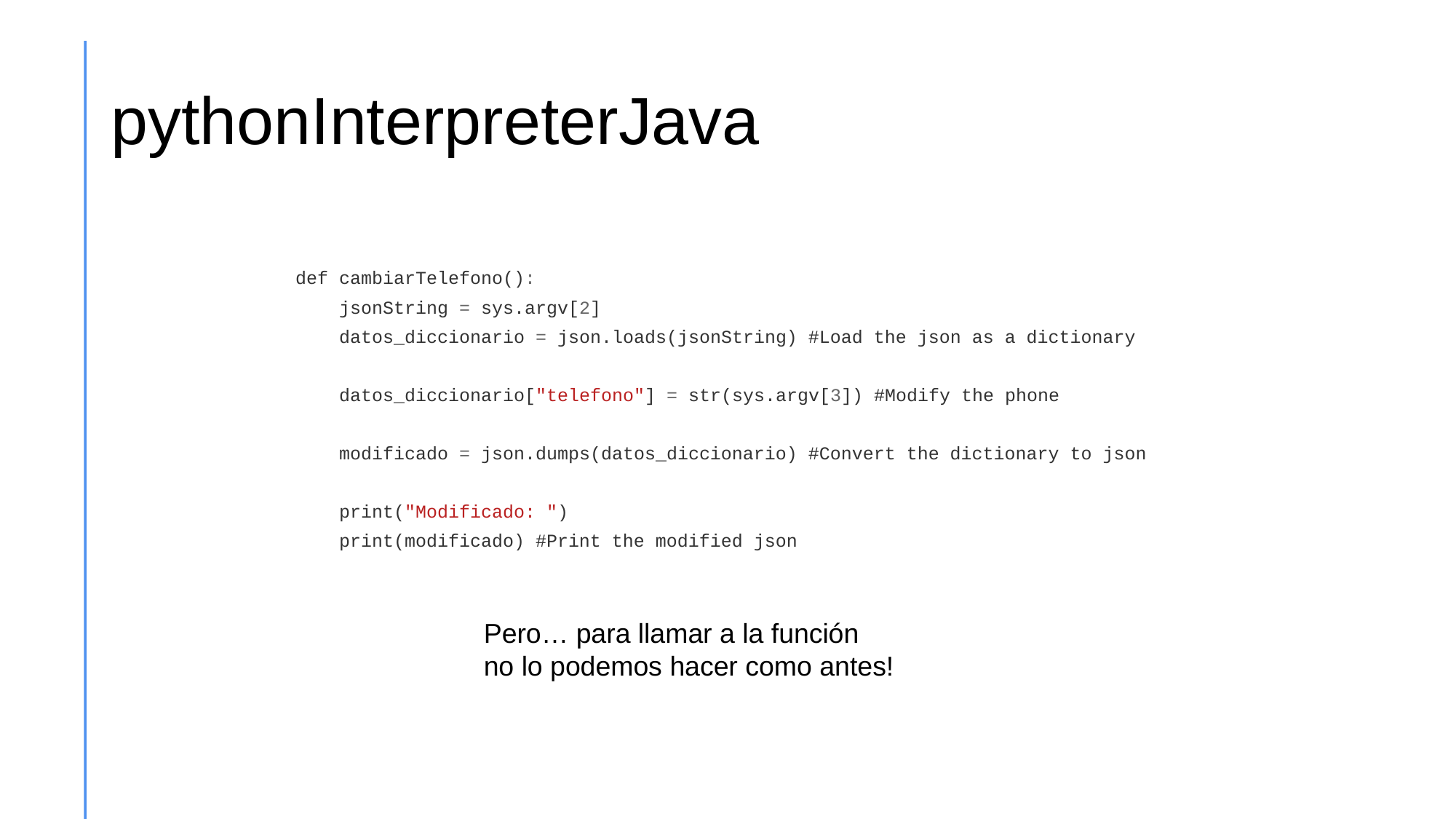

# pythonInterpreterJava
def cambiarTelefono():
    jsonString = sys.argv[2]
    datos_diccionario = json.loads(jsonString) #Load the json as a dictionary

    datos_diccionario["telefono"] = str(sys.argv[3]) #Modify the phone

    modificado = json.dumps(datos_diccionario) #Convert the dictionary to json

    print("Modificado: ")
    print(modificado) #Print the modified json

Pero… para llamar a la función no lo podemos hacer como antes!